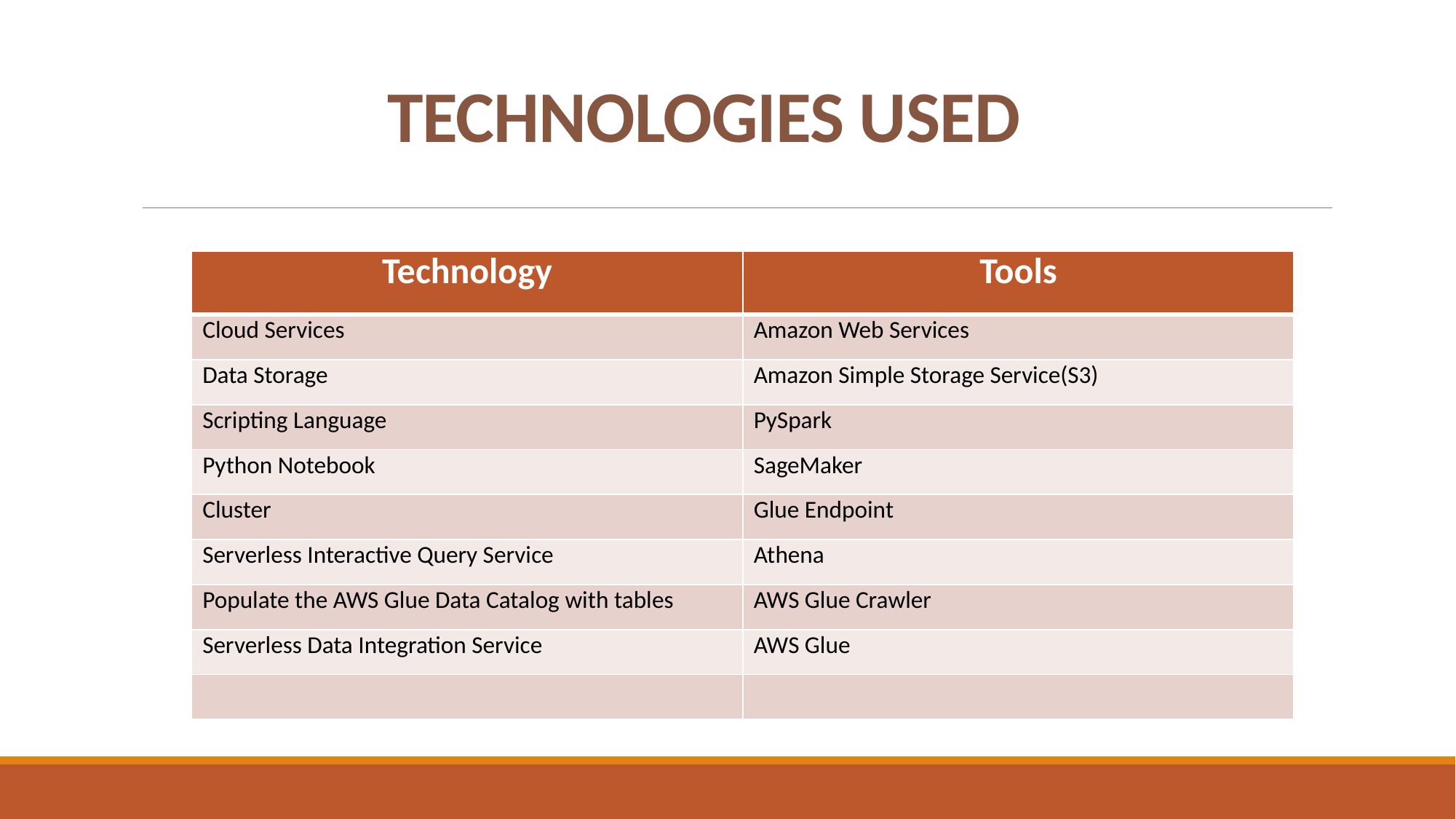

# TECHNOLOGIES USED
| Technology | Tools |
| --- | --- |
| Cloud Services | Amazon Web Services |
| Data Storage | Amazon Simple Storage Service(S3) |
| Scripting Language | PySpark |
| Python Notebook | SageMaker |
| Cluster | Glue Endpoint |
| Serverless Interactive Query Service | Athena |
| Populate the AWS Glue Data Catalog with tables | AWS Glue Crawler |
| Serverless Data Integration Service | AWS Glue |
|  |  |